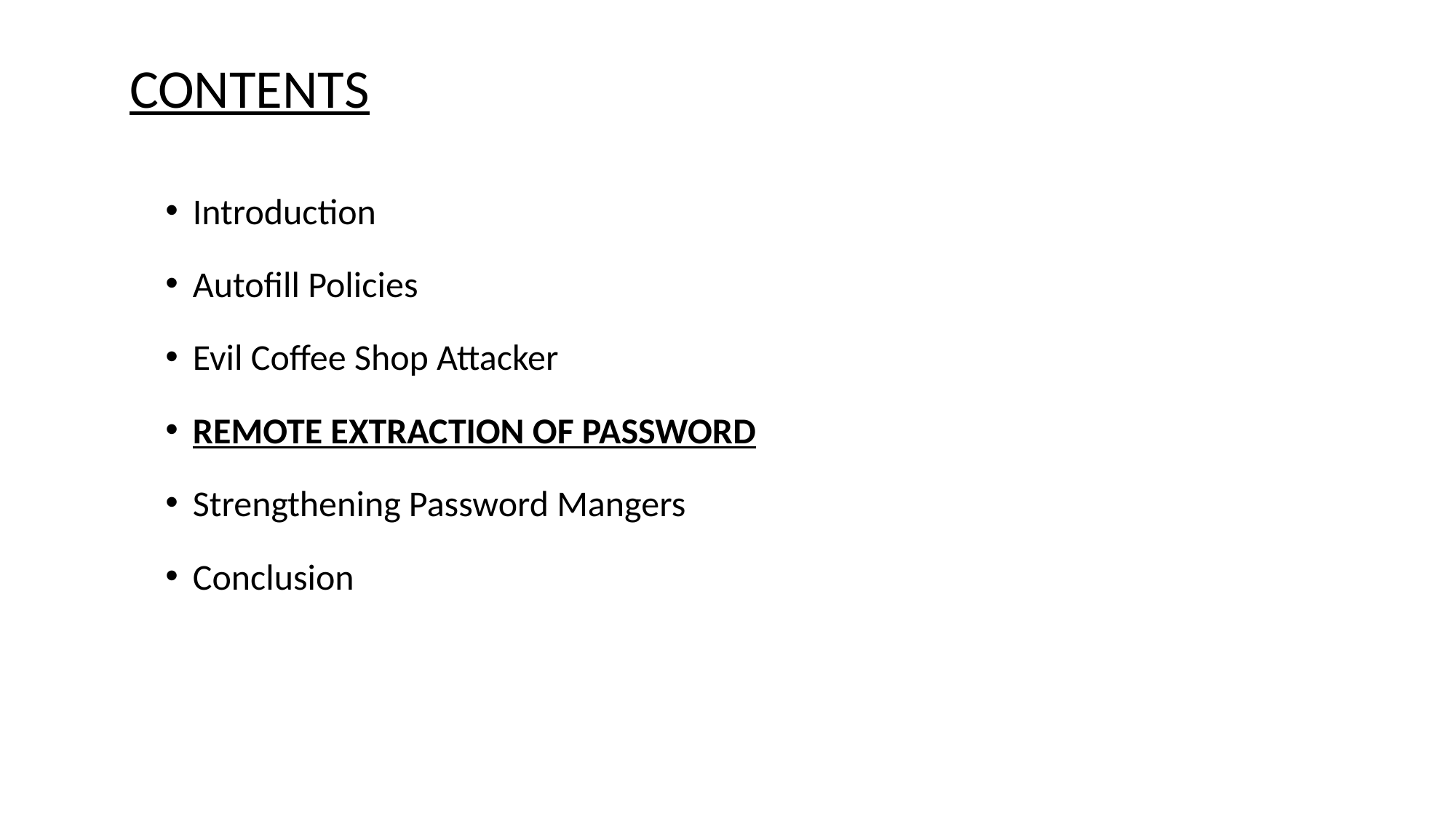

# CONTENTS
Introduction
Autofill Policies
Evil Coffee Shop Attacker
REMOTE EXTRACTION OF PASSWORD
Strengthening Password Mangers
Conclusion